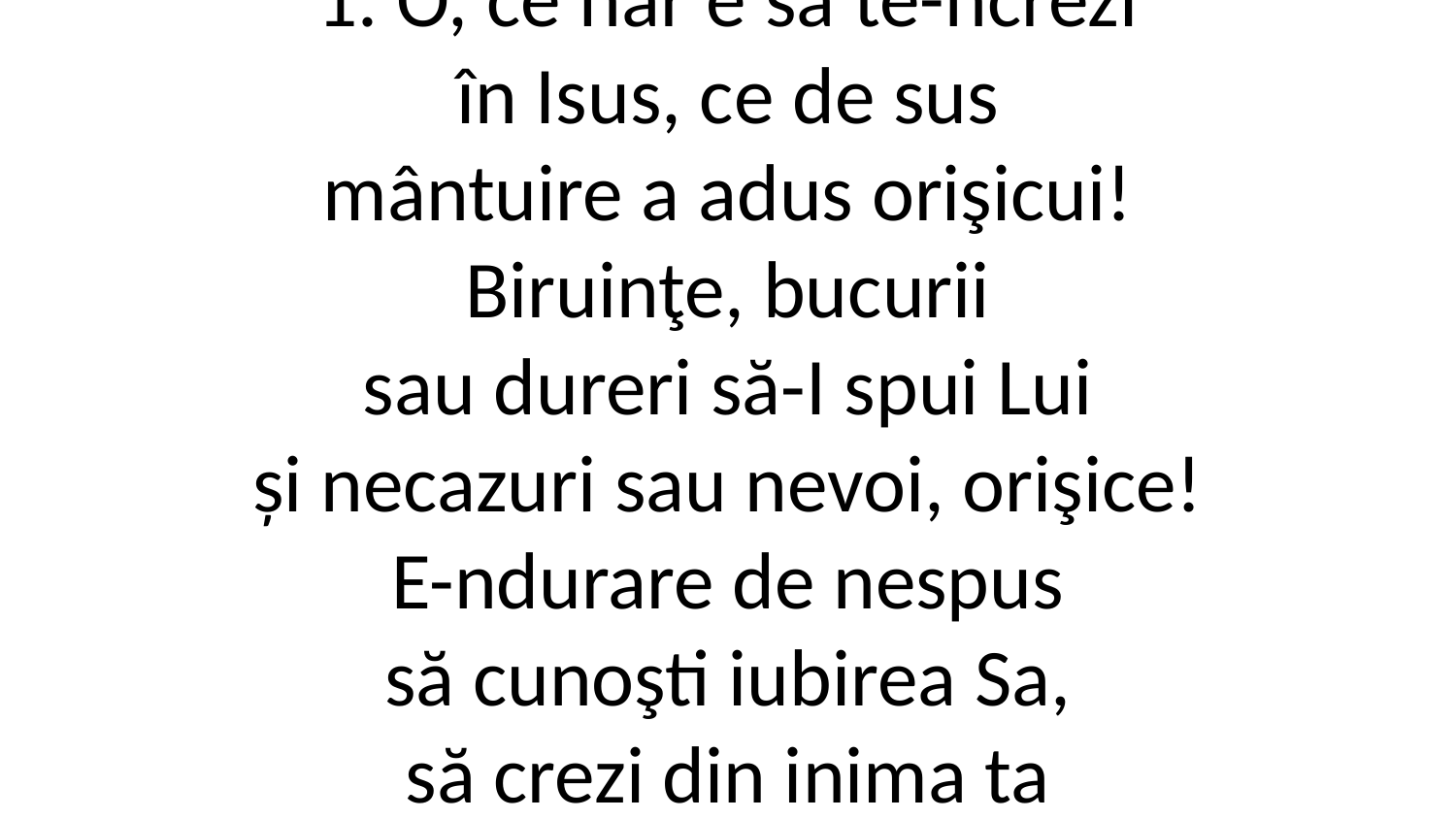

1. O, ce har e să te-ncrezi
în Isus, ce de sus
mântuire a adus orişicui!
Biruinţe, bucurii
sau dureri să-I spui Lui
și necazuri sau nevoi, orişice!
E-ndurare de nespus
să cunoşti iubirea Sa,
să crezi din inima ta
în Isus!